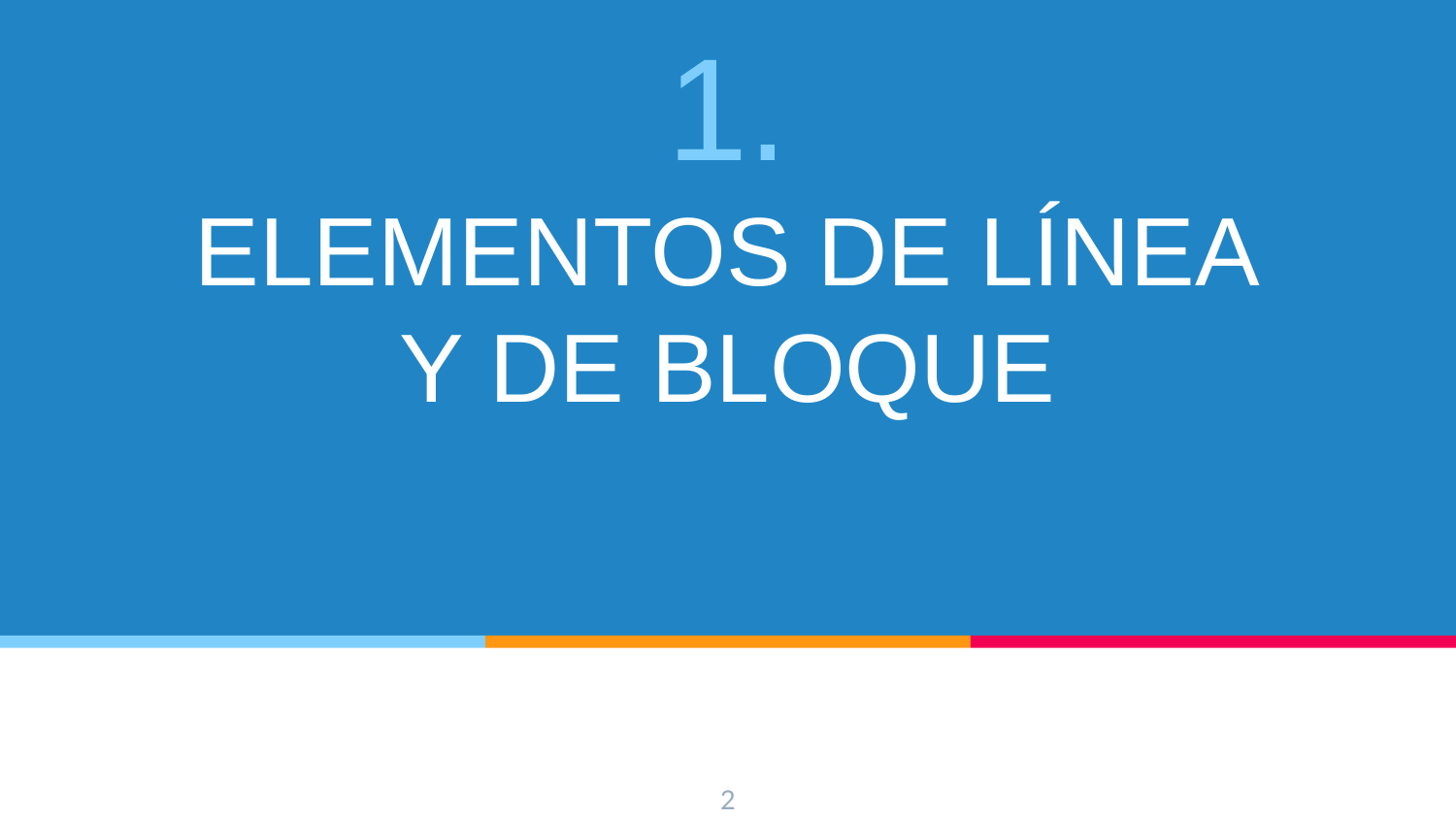

# 1.
ELEMENTOS DE LÍNEA
Y DE BLOQUE

2